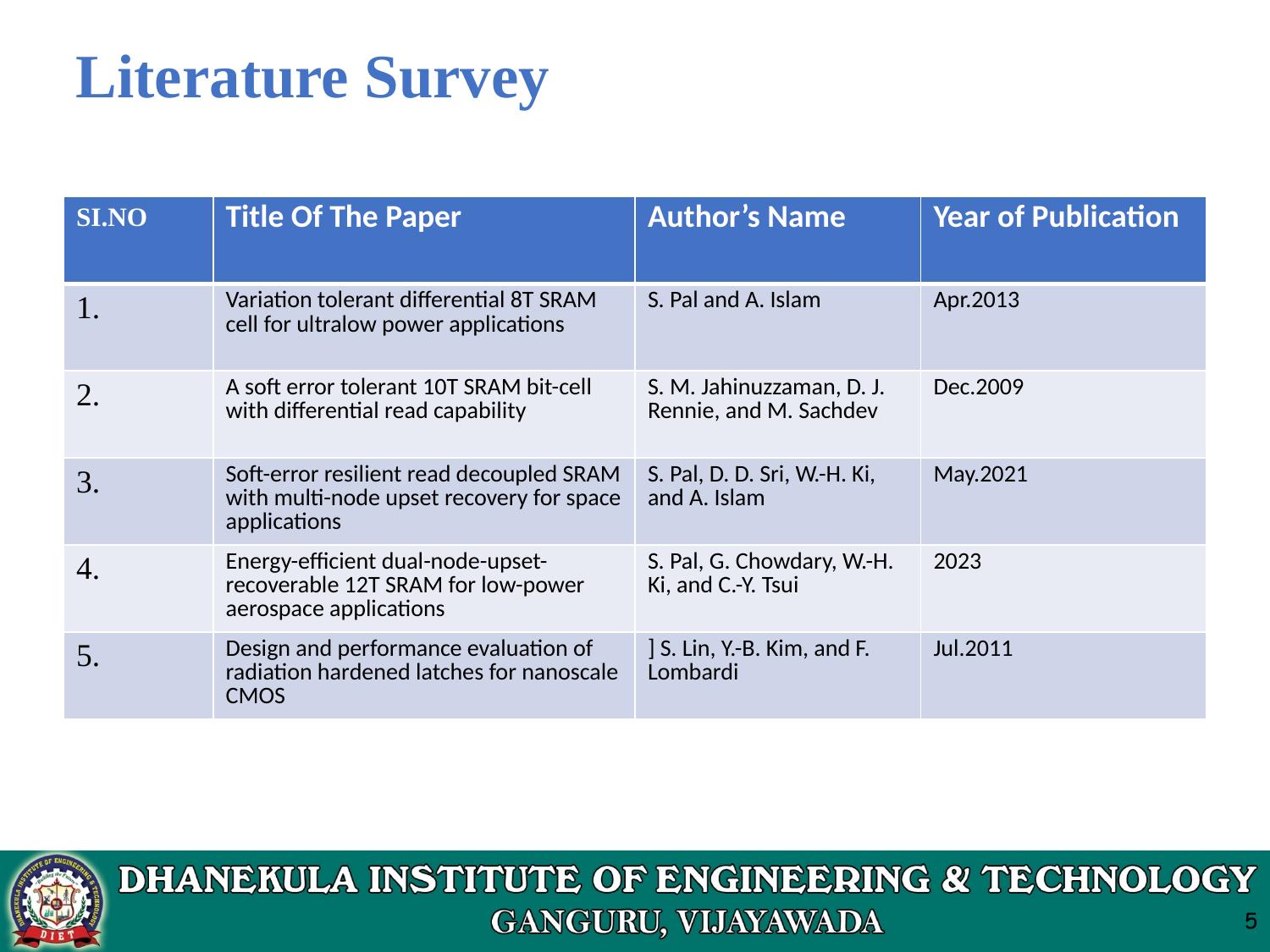

# Literature Survey
| SI.NO | Title Of The Paper | Author’s Name | Year of Publication |
| --- | --- | --- | --- |
| 1. | Variation tolerant differential 8T SRAM cell for ultralow power applications | S. Pal and A. Islam | Apr.2013 |
| 2. | A soft error tolerant 10T SRAM bit-cell with differential read capability | S. M. Jahinuzzaman, D. J. Rennie, and M. Sachdev | Dec.2009 |
| 3. | Soft-error resilient read decoupled SRAM with multi-node upset recovery for space applications | S. Pal, D. D. Sri, W.-H. Ki, and A. Islam | May.2021 |
| 4. | Energy-efficient dual-node-upset-recoverable 12T SRAM for low-power aerospace applications | S. Pal, G. Chowdary, W.-H. Ki, and C.-Y. Tsui | 2023 |
| 5. | Design and performance evaluation of radiation hardened latches for nanoscale CMOS | ] S. Lin, Y.-B. Kim, and F. Lombardi | Jul.2011 |
5